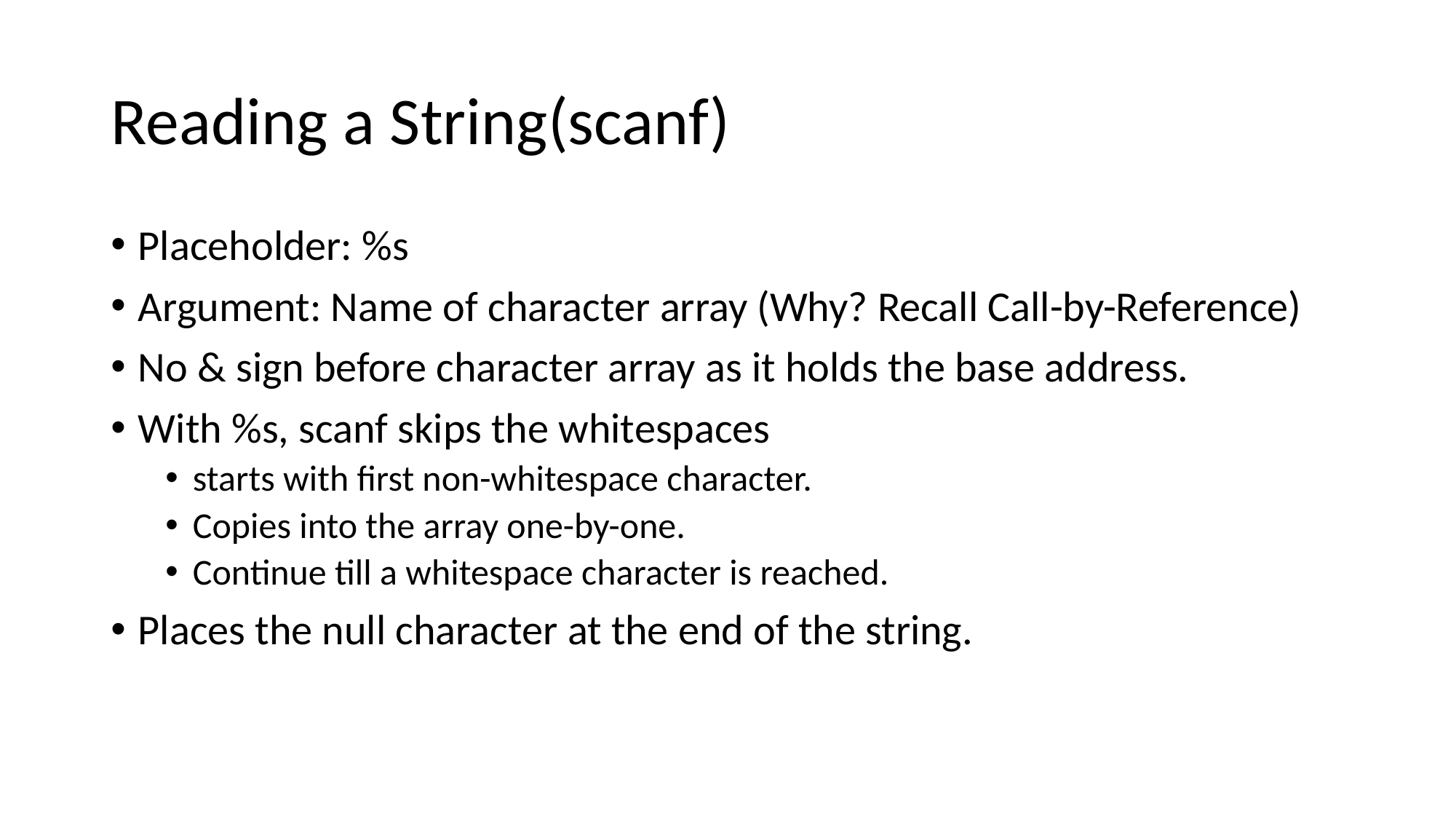

# Reading a String(scanf)
Placeholder: %s
Argument: Name of character array (Why? Recall Call-by-Reference)
No & sign before character array as it holds the base address.
With %s, scanf skips the whitespaces
starts with first non-whitespace character.
Copies into the array one-by-one.
Continue till a whitespace character is reached.
Places the null character at the end of the string.